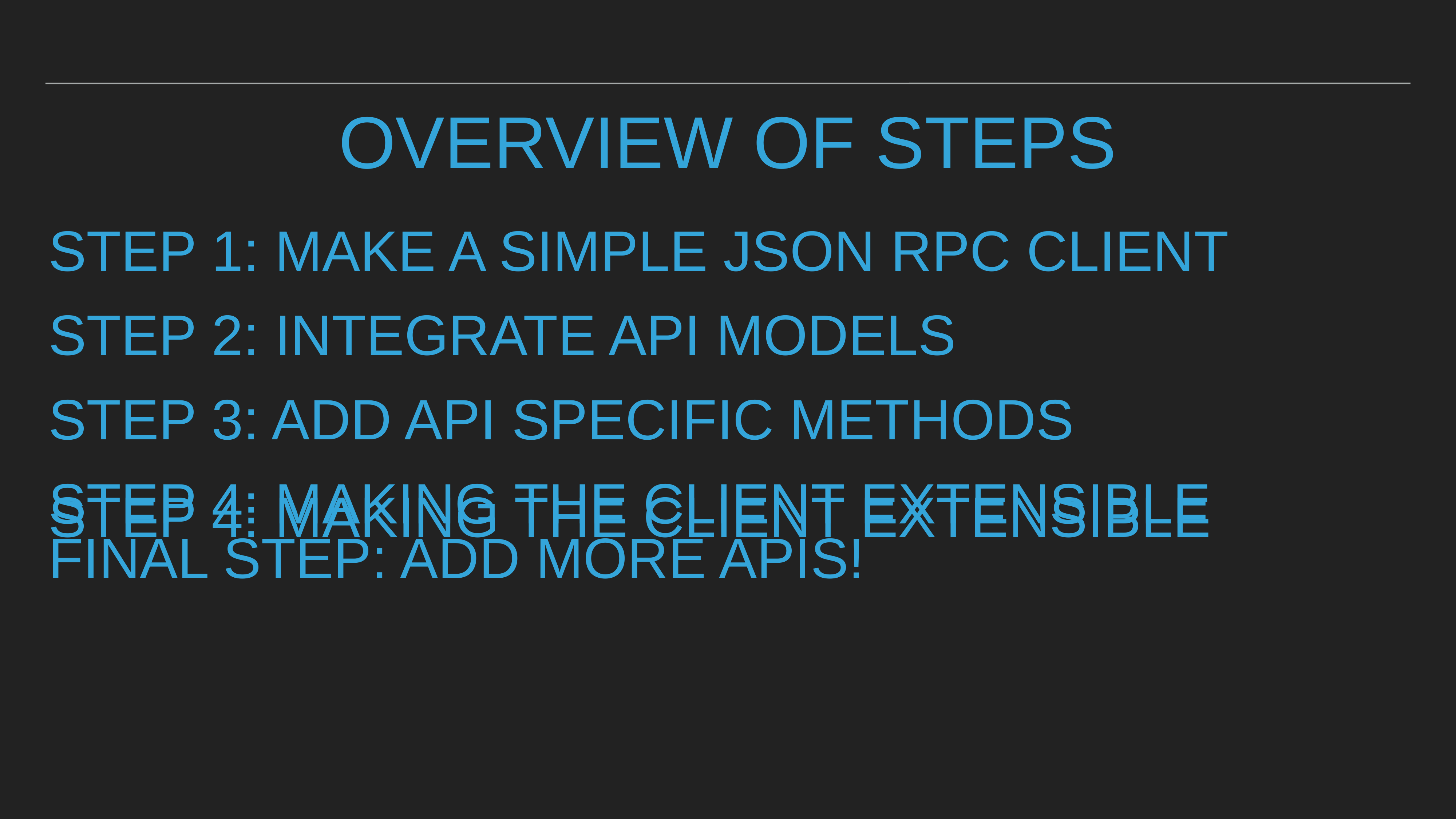

27
# Overview of Steps
Step 1: Make A Simple JSON RPC Client
Step 2: Integrate API Models
Step 3: Add API Specific Methods
Step 4: Making the Client Extensible
Final Step: Add more APIs!

Step 4: Making the Client Extensible